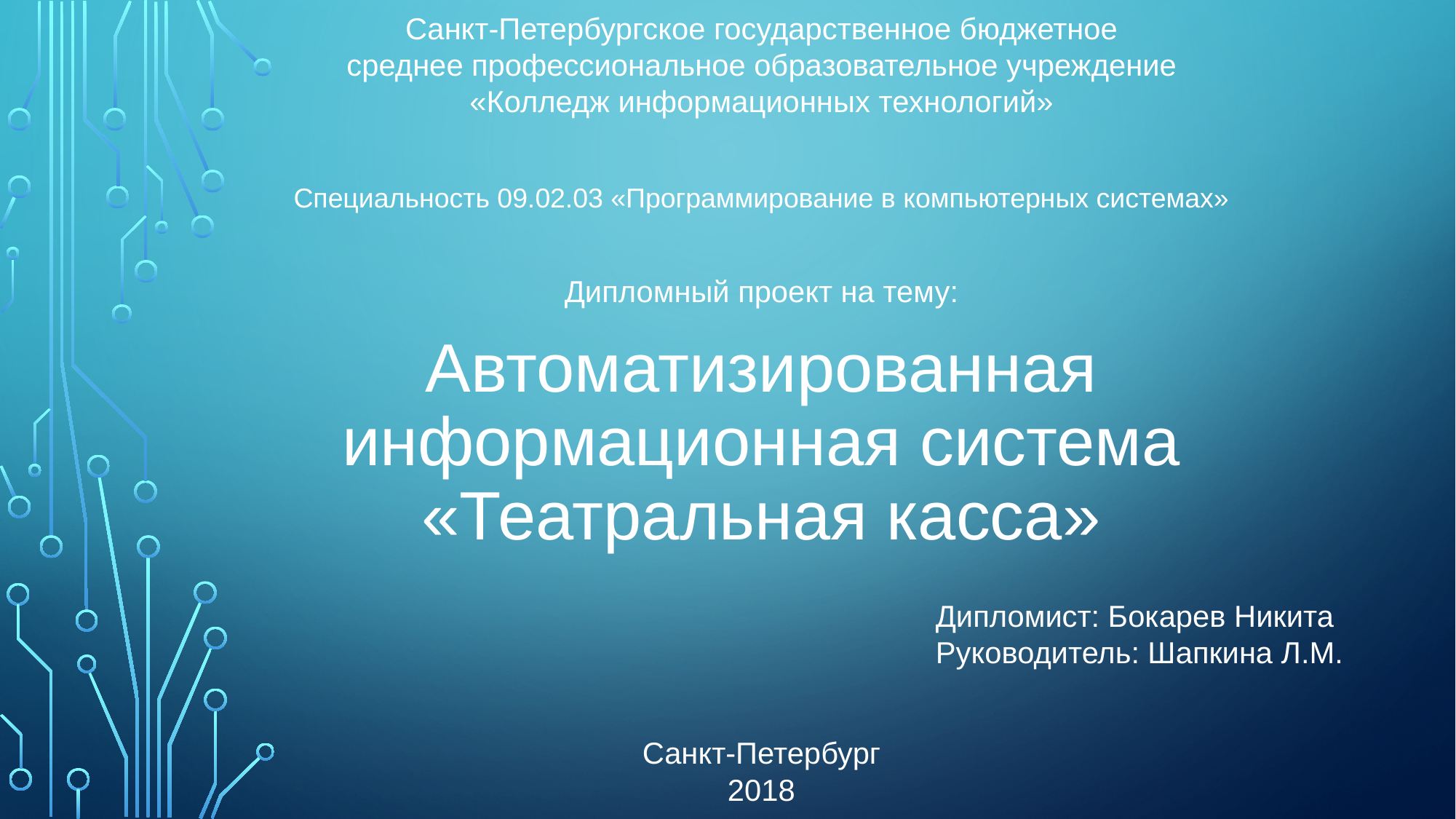

Санкт-Петербургское государственное бюджетное
среднее профессиональное образовательное учреждение
«Колледж информационных технологий»
Специальность 09.02.03 «Программирование в компьютерных системах»
Дипломный проект на тему:
# Автоматизированная информационная система «Театральная касса»
Дипломист: Бокарев Никита
Руководитель: Шапкина Л.М.
Санкт-Петербург
2018